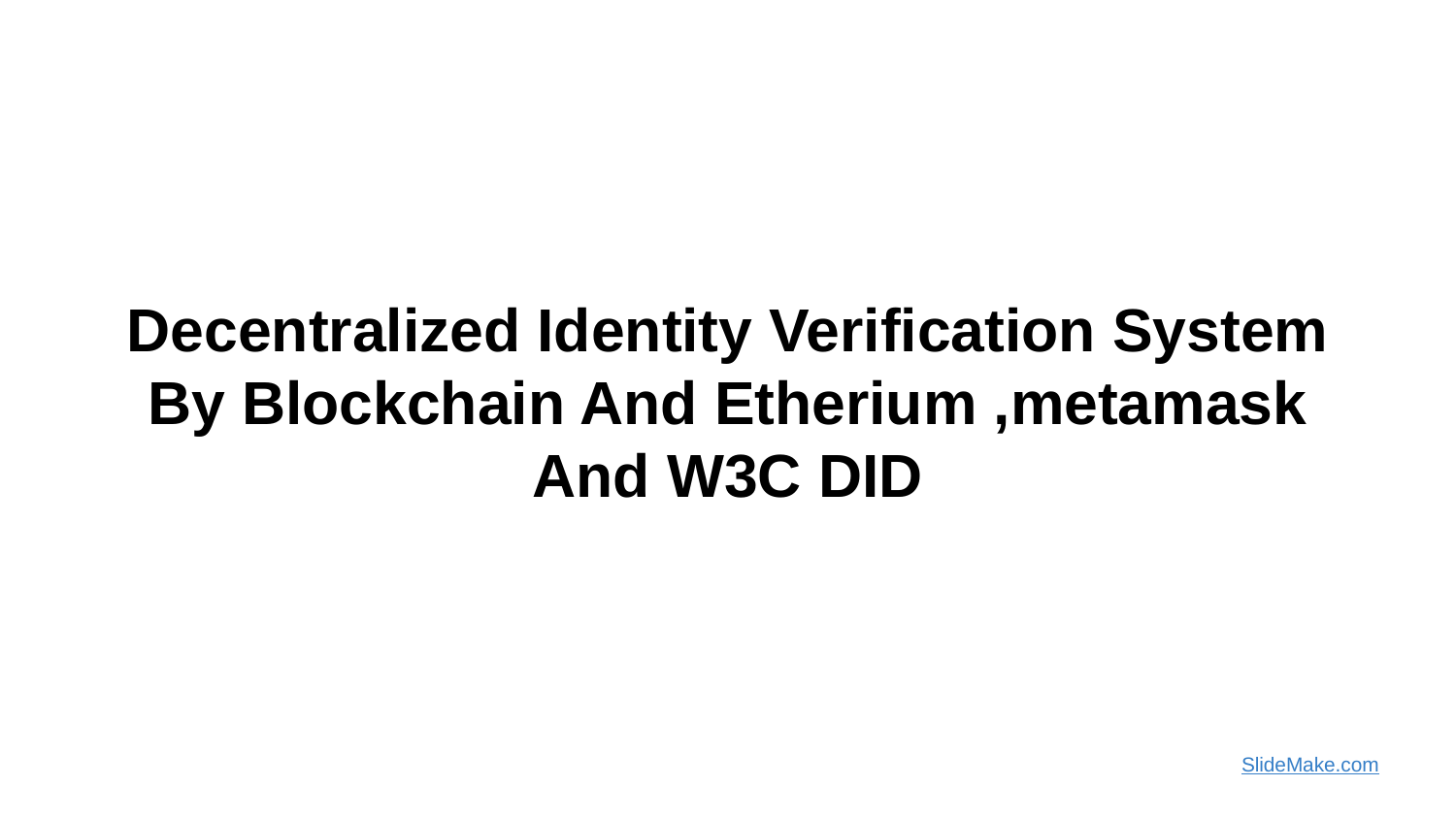

Decentralized Identity Verification System By Blockchain And Etherium ,metamask And W3C DID
SlideMake.com